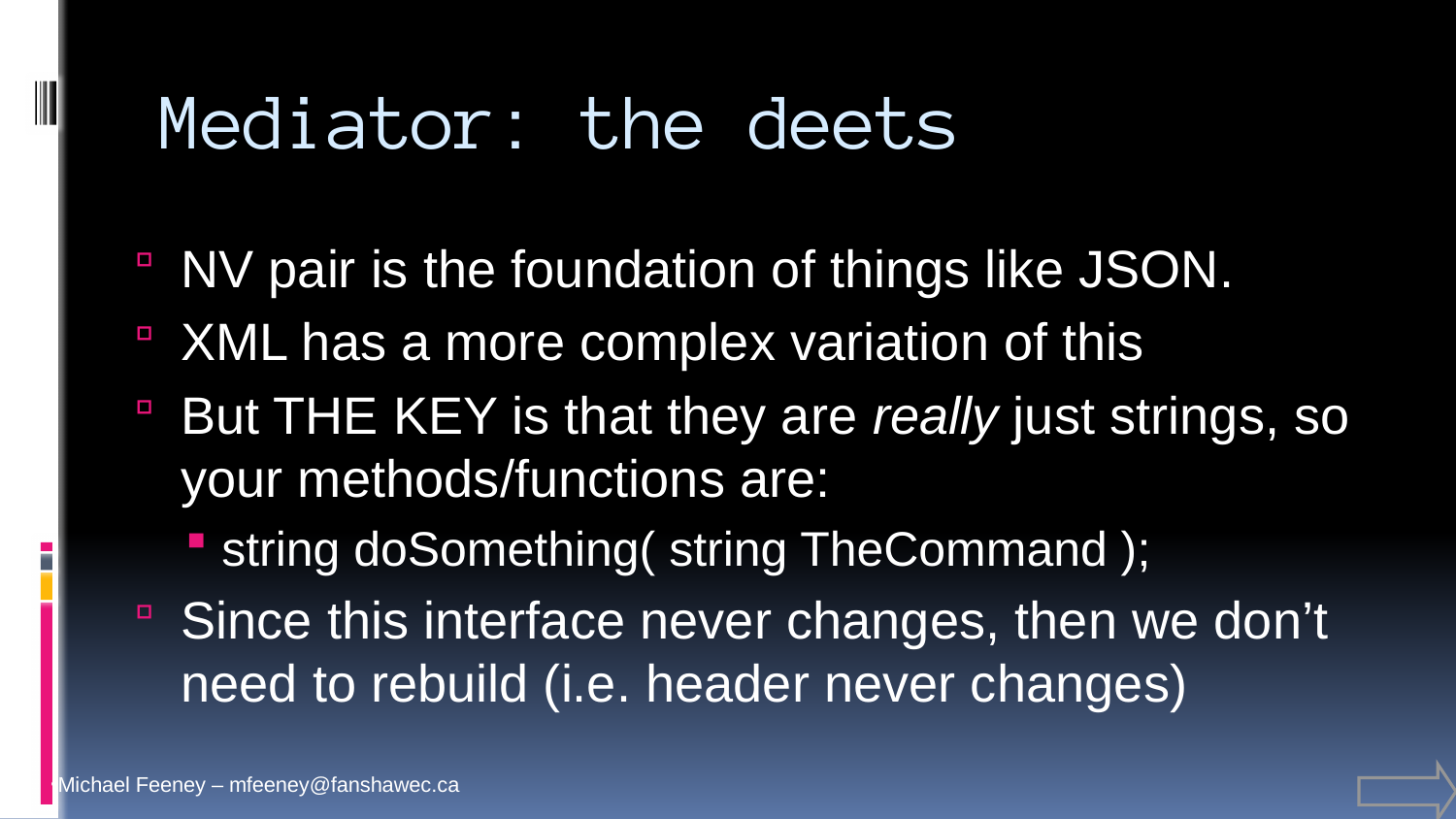

# Mediator: the deets
NV pair is the foundation of things like JSON.
XML has a more complex variation of this
But THE KEY is that they are really just strings, so your methods/functions are:
string doSomething( string TheCommand );
Since this interface never changes, then we don’t need to rebuild (i.e. header never changes)